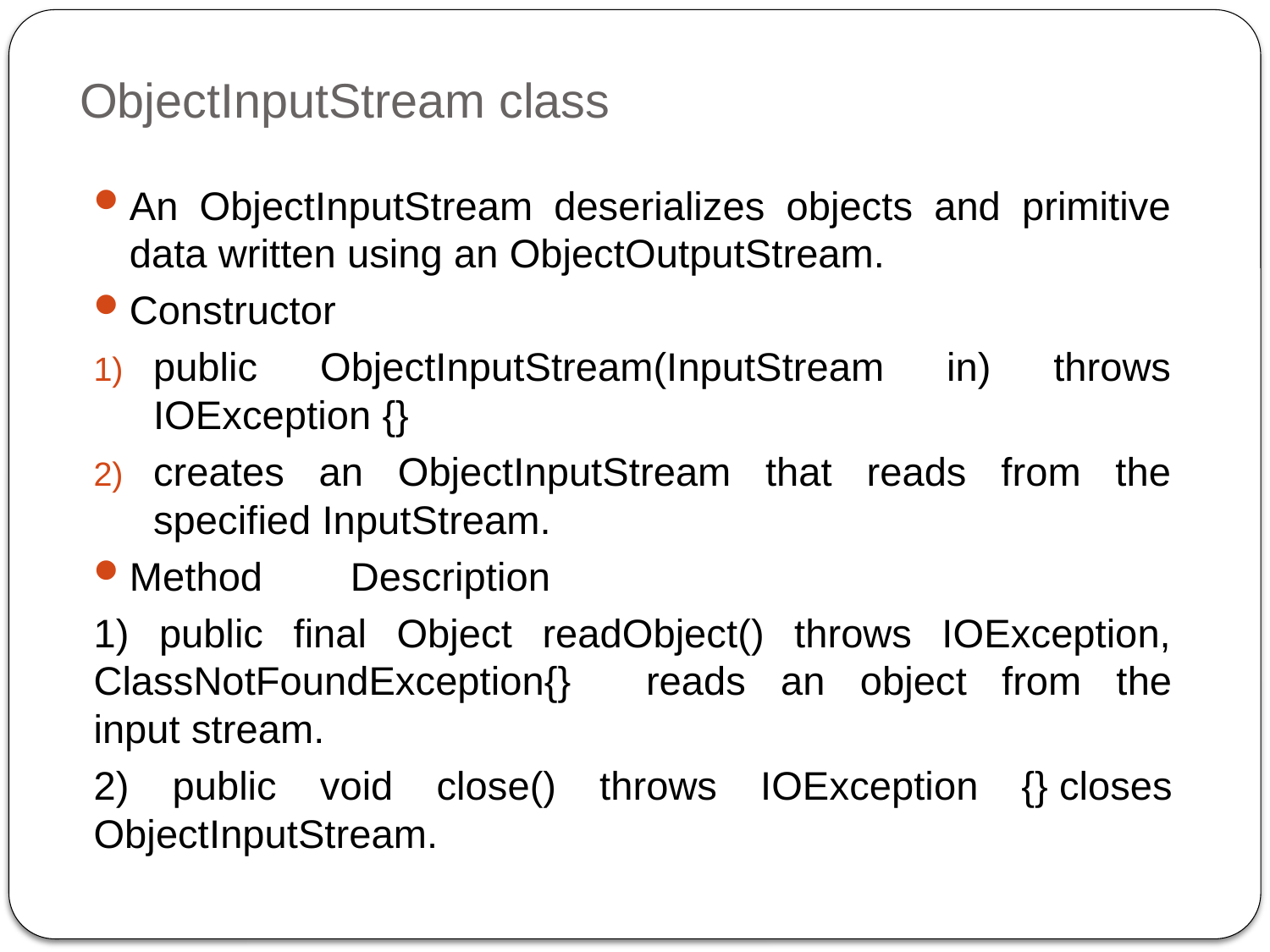

# ObjectInputStream class
An ObjectInputStream deserializes objects and primitive data written using an ObjectOutputStream.
Constructor
public ObjectInputStream(InputStream in) throws IOException {}
creates an ObjectInputStream that reads from the specified InputStream.
Method	Description
1) public final Object readObject() throws IOException, ClassNotFoundException{}	reads an object from the input stream.
2) public void close() throws IOException {}	closes ObjectInputStream.